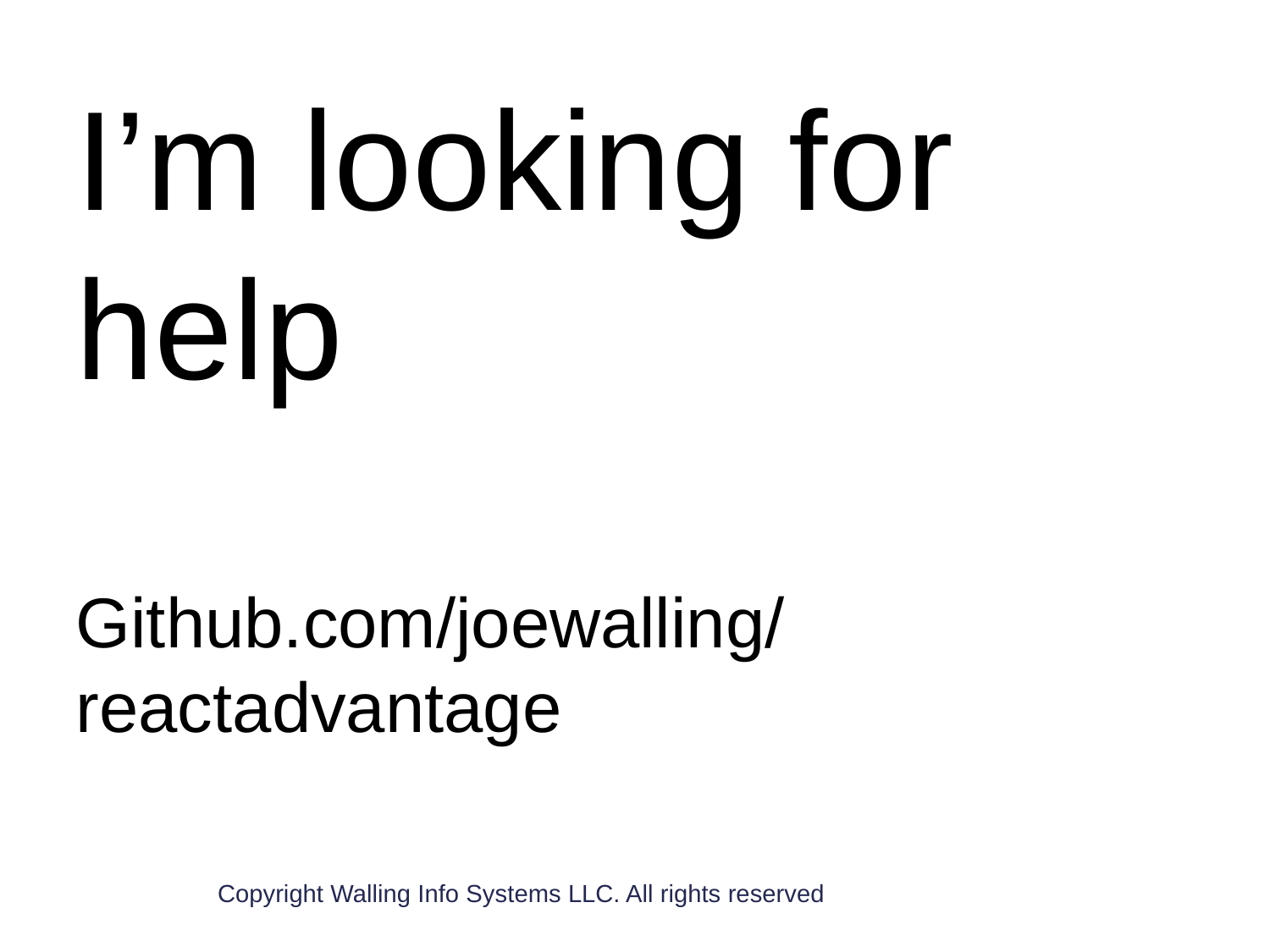

I’m looking for help

Github.com/joewalling/reactadvantage

Copyright Walling Info Systems LLC. All rights reserved